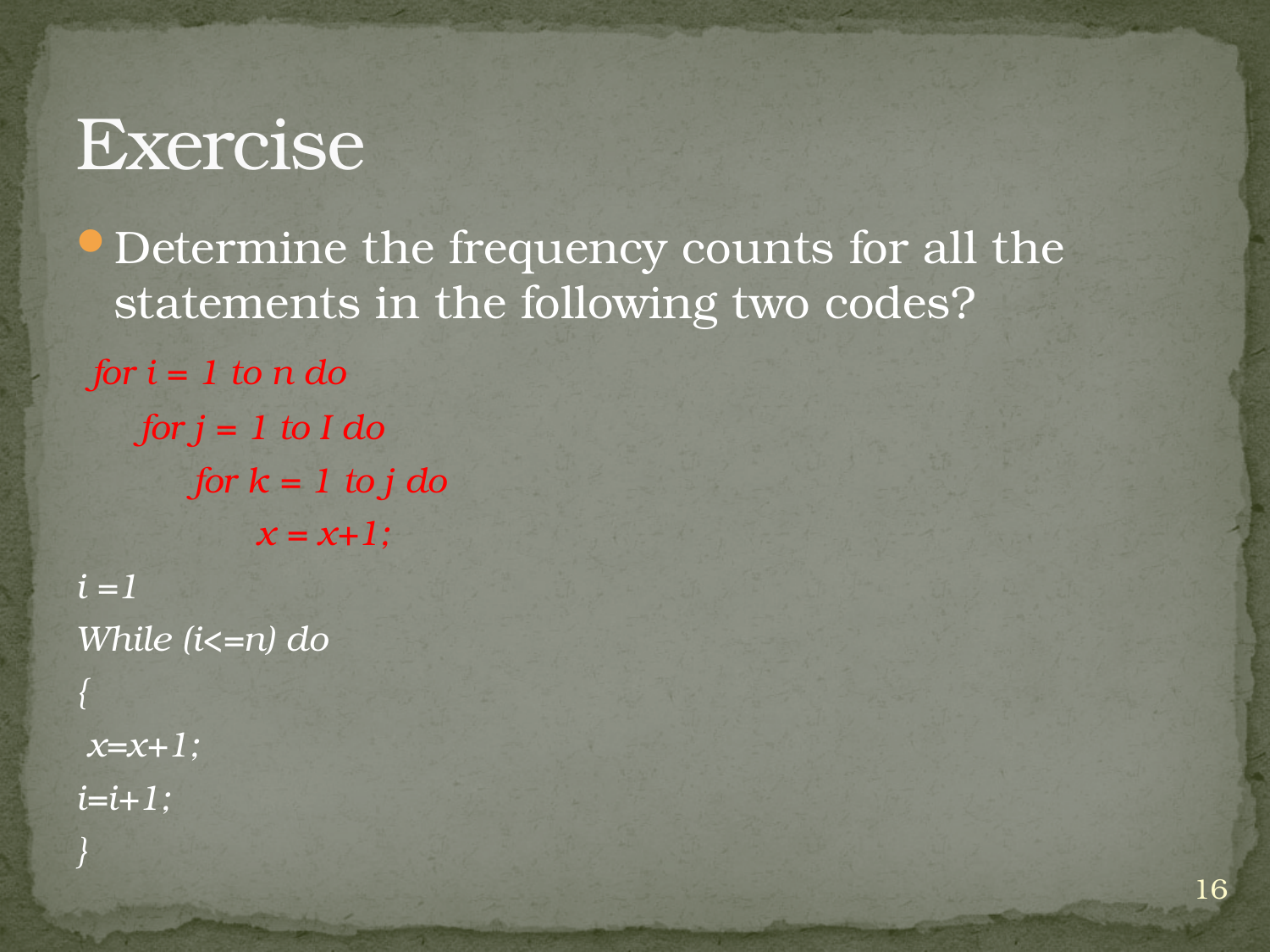

# Exercise
Determine the frequency counts for all the statements in the following two codes?
 for i = 1 to n do
      for j = 1 to I do
           for k = 1 to j do
                 x = x+1;
i =1
While (i<=n) do
{
 x=x+1;
i=i+1;
}
16